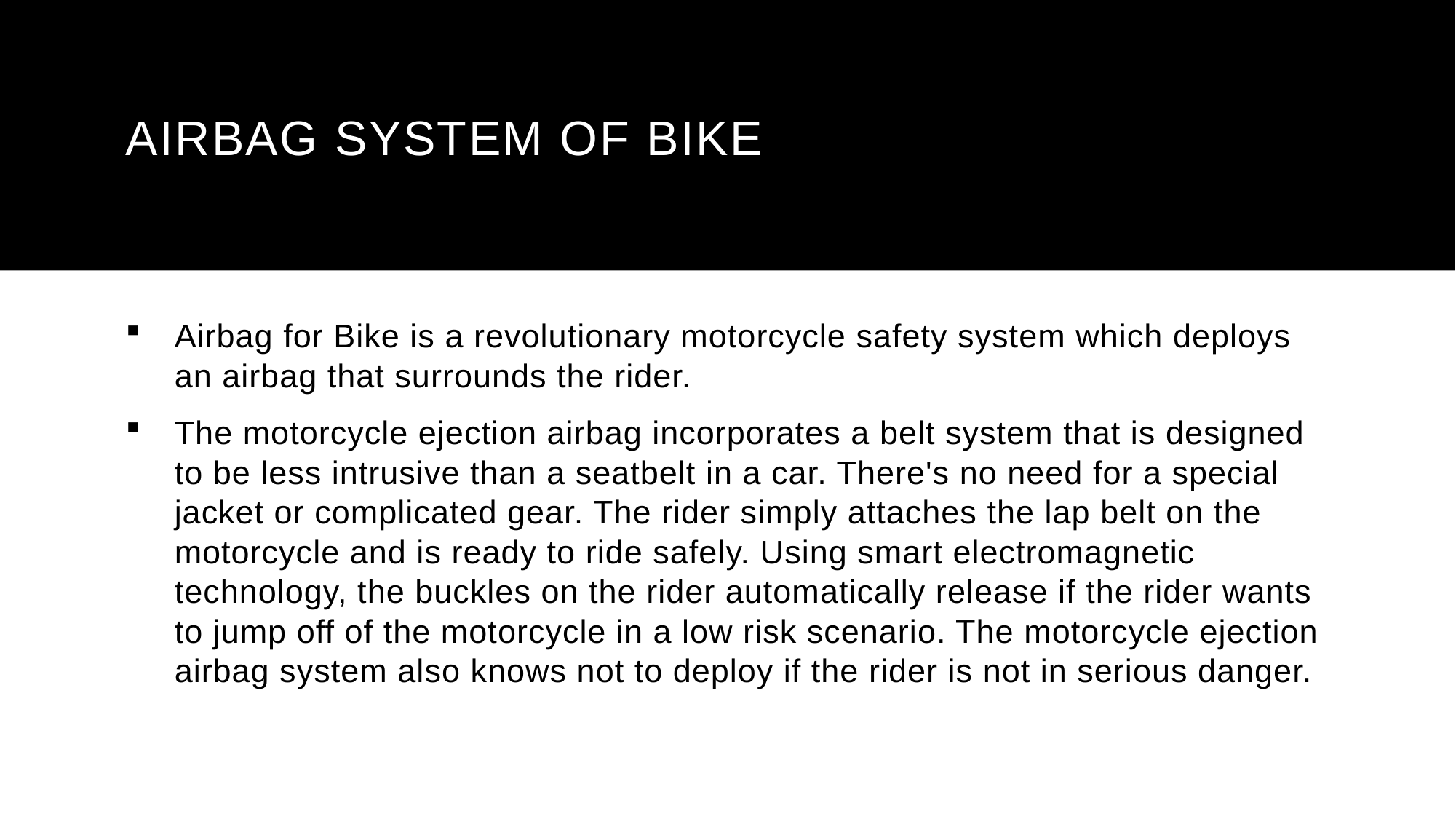

# AIRBAG SYSTEM OF BIKE
Airbag for Bike is a revolutionary motorcycle safety system which deploys an airbag that surrounds the rider.
The motorcycle ejection airbag incorporates a belt system that is designed to be less intrusive than a seatbelt in a car. There's no need for a special jacket or complicated gear. The rider simply attaches the lap belt on the motorcycle and is ready to ride safely. Using smart electromagnetic technology, the buckles on the rider automatically release if the rider wants to jump off of the motorcycle in a low risk scenario. The motorcycle ejection airbag system also knows not to deploy if the rider is not in serious danger.